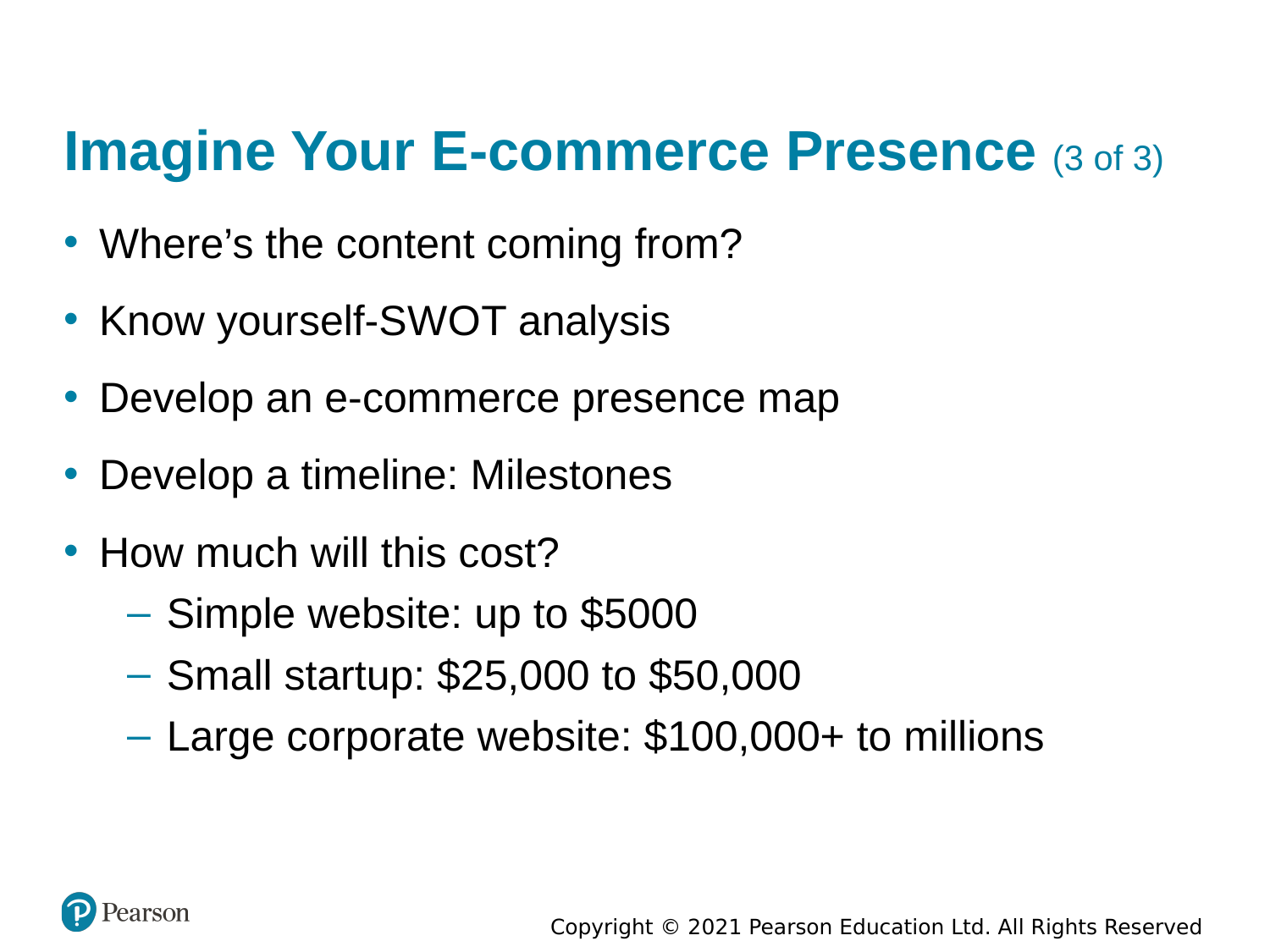

# Imagine Your E-commerce Presence (3 of 3)
Where’s the content coming from?
Know yourself-S W O T analysis
Develop an e-commerce presence map
Develop a timeline: Milestones
How much will this cost?
Simple website: up to $5000
Small startup: $25,000 to $50,000
Large corporate website: $100,000+ to millions